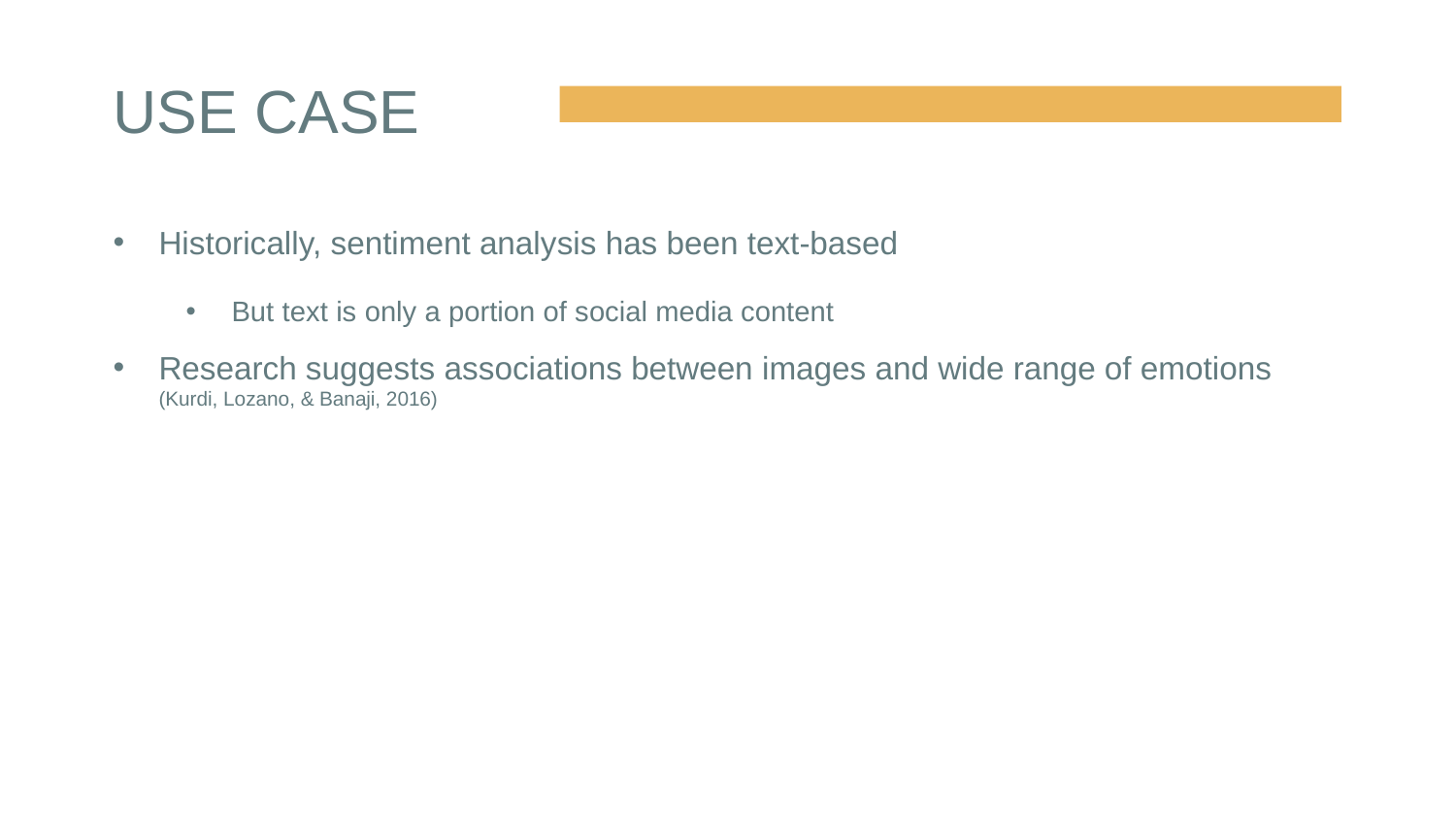

# USE CASE
Historically, sentiment analysis has been text-based
But text is only a portion of social media content
Research suggests associations between images and wide range of emotions (Kurdi, Lozano, & Banaji, 2016)